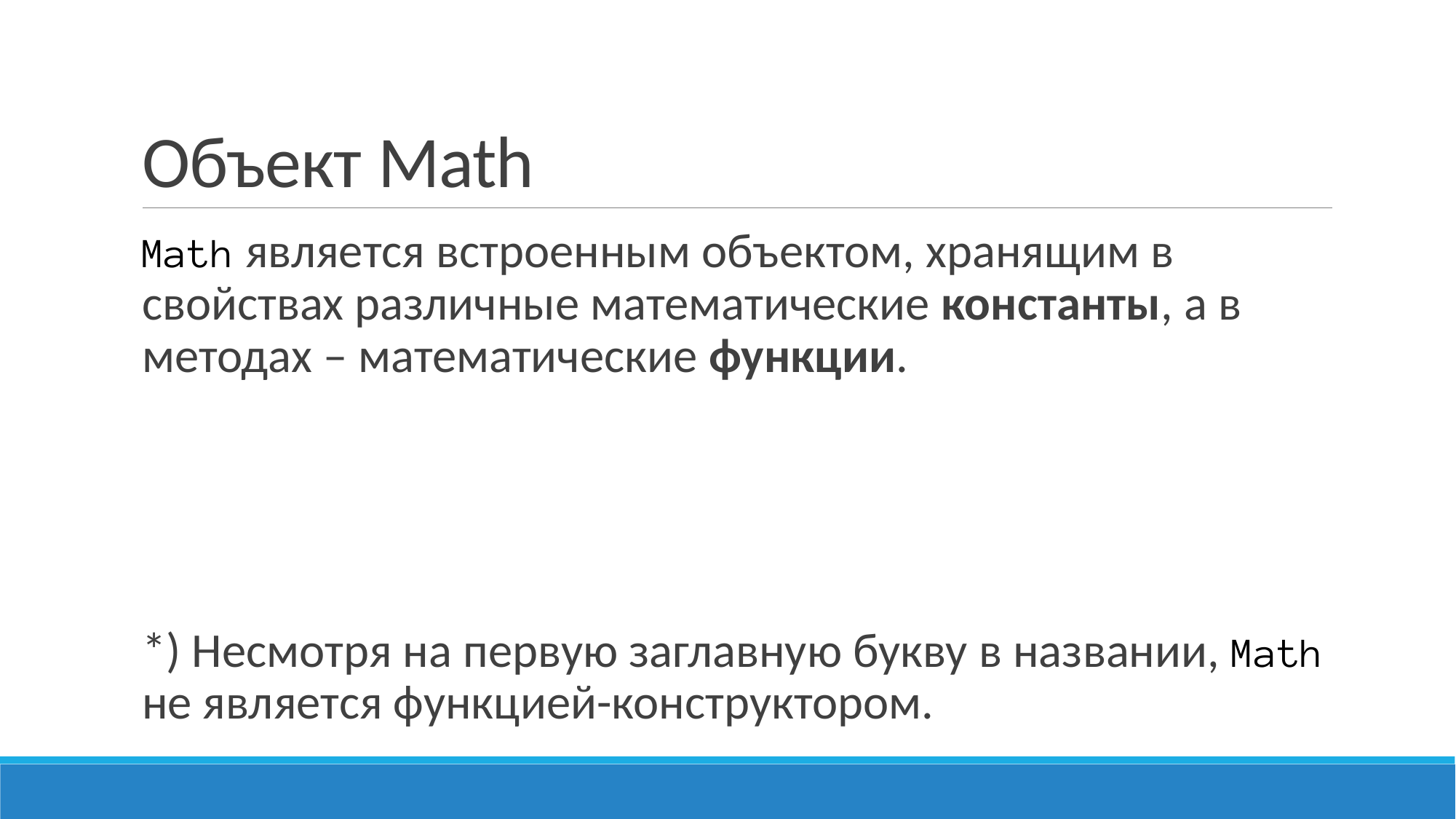

# Объект Math
Math является встроенным объектом, хранящим в свойствах различные математические константы, а в методах – математические функции.

*) Несмотря на первую заглавную букву в названии, Math не является функцией-конструктором.